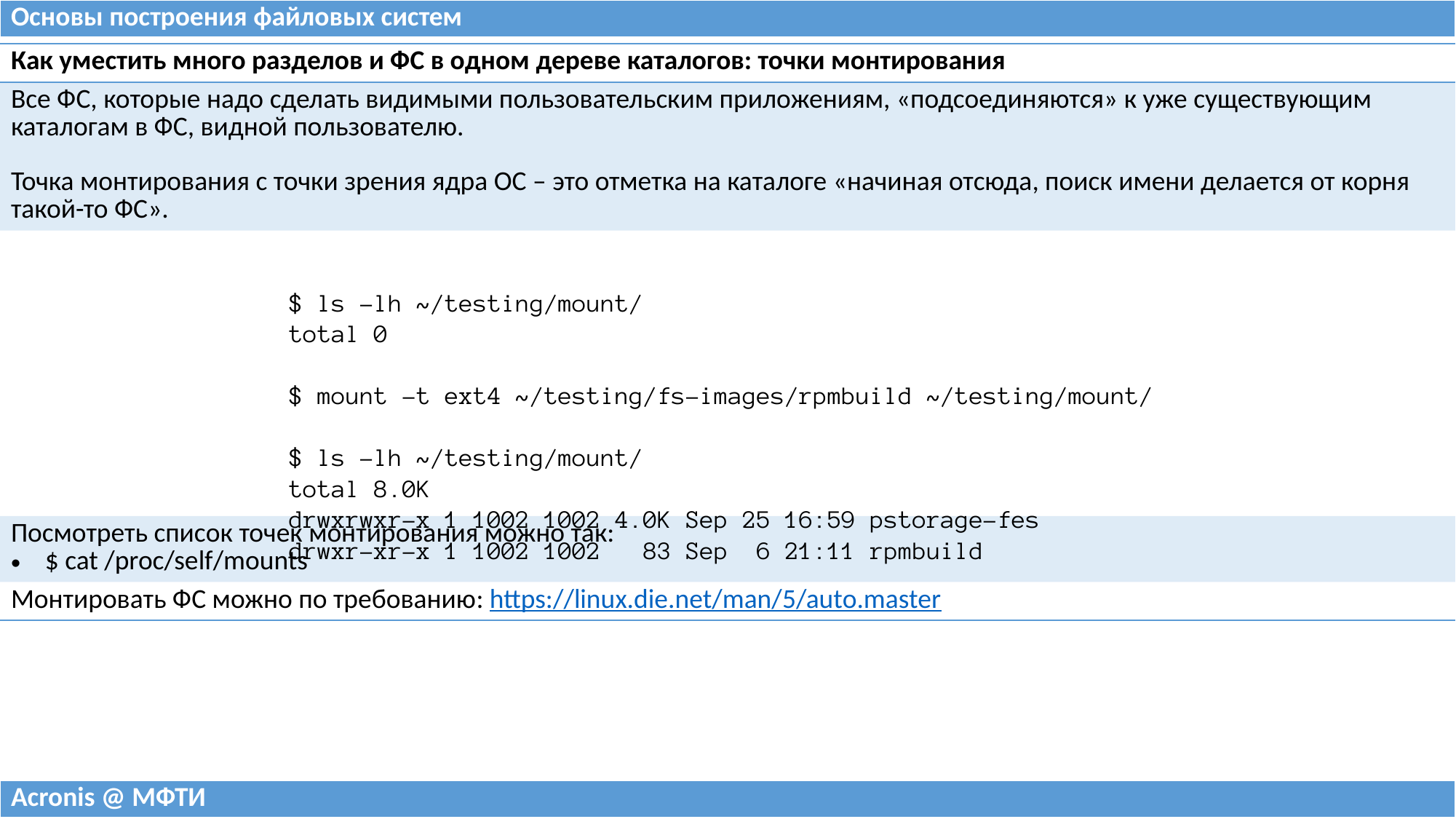

| Основы построения файловых систем |
| --- |
| Как уместить много разделов и ФС в одном дереве каталогов: точки монтирования |
| --- |
| Все ФС, которые надо сделать видимыми пользовательским приложениям, «подсоединяются» к уже существующим каталогам в ФС, видной пользователю. Точка монтирования с точки зрения ядра ОС – это отметка на каталоге «начиная отсюда, поиск имени делается от корня такой-то ФС». |
|  |
| Посмотреть список точек монтирования можно так: $ cat /proc/self/mounts |
| Монтировать ФС можно по требованию: https://linux.die.net/man/5/auto.master |
$ ls -lh ~/testing/mount/
total 0

$ mount -t ext4 ~/testing/fs-images/rpmbuild ~/testing/mount/

$ ls -lh ~/testing/mount/
total 8.0K
drwxrwxr-x 1 1002 1002 4.0K Sep 25 16:59 pstorage-fes
drwxr-xr-x 1 1002 1002   83 Sep  6 21:11 rpmbuild
| Acronis @ МФТИ |
| --- |